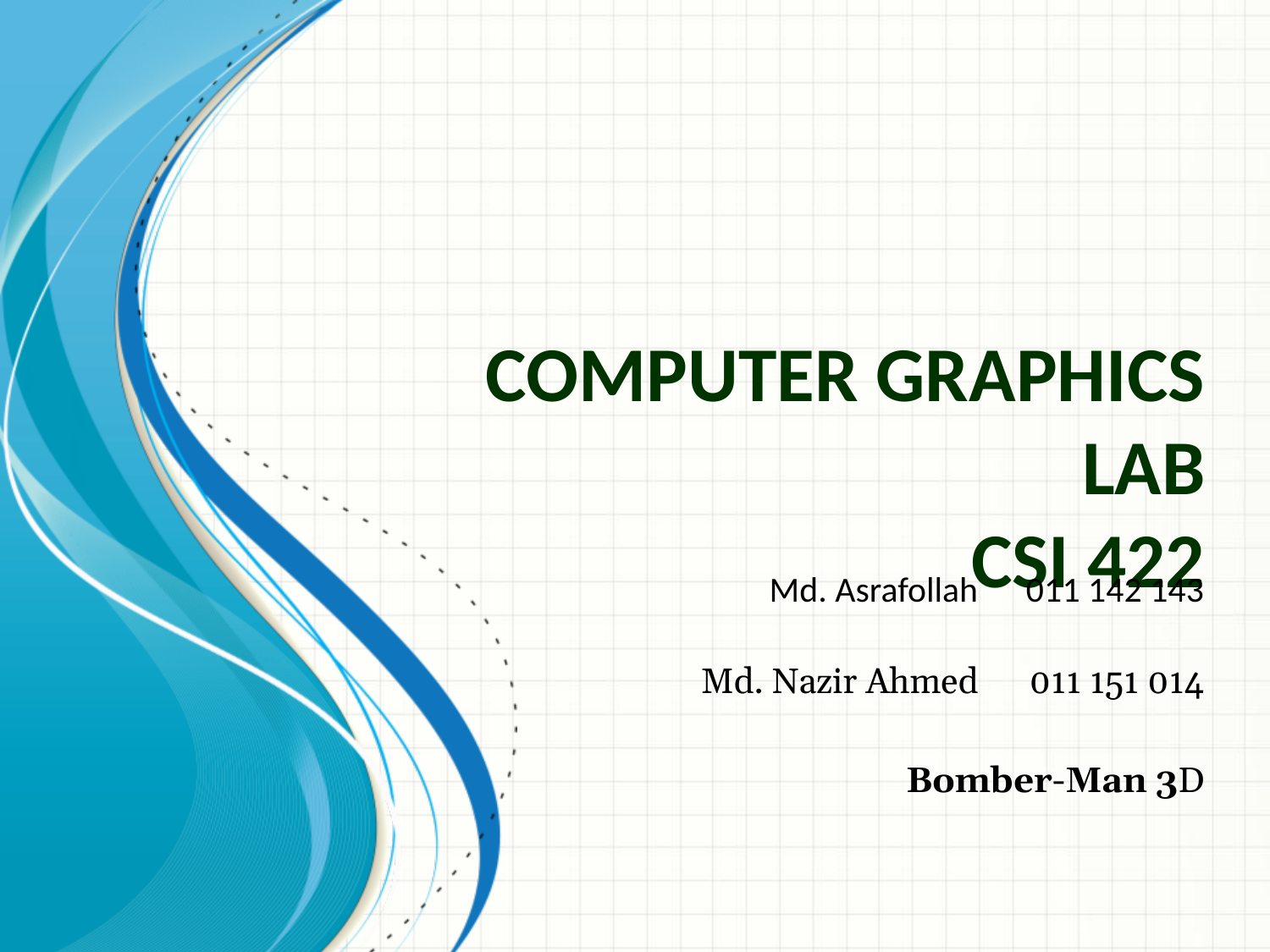

# Computer Graphics Lab csi 422
Md. Asrafollah      011 142 143
Md. Nazir Ahmed      011 151 014

Bomber-Man 3D